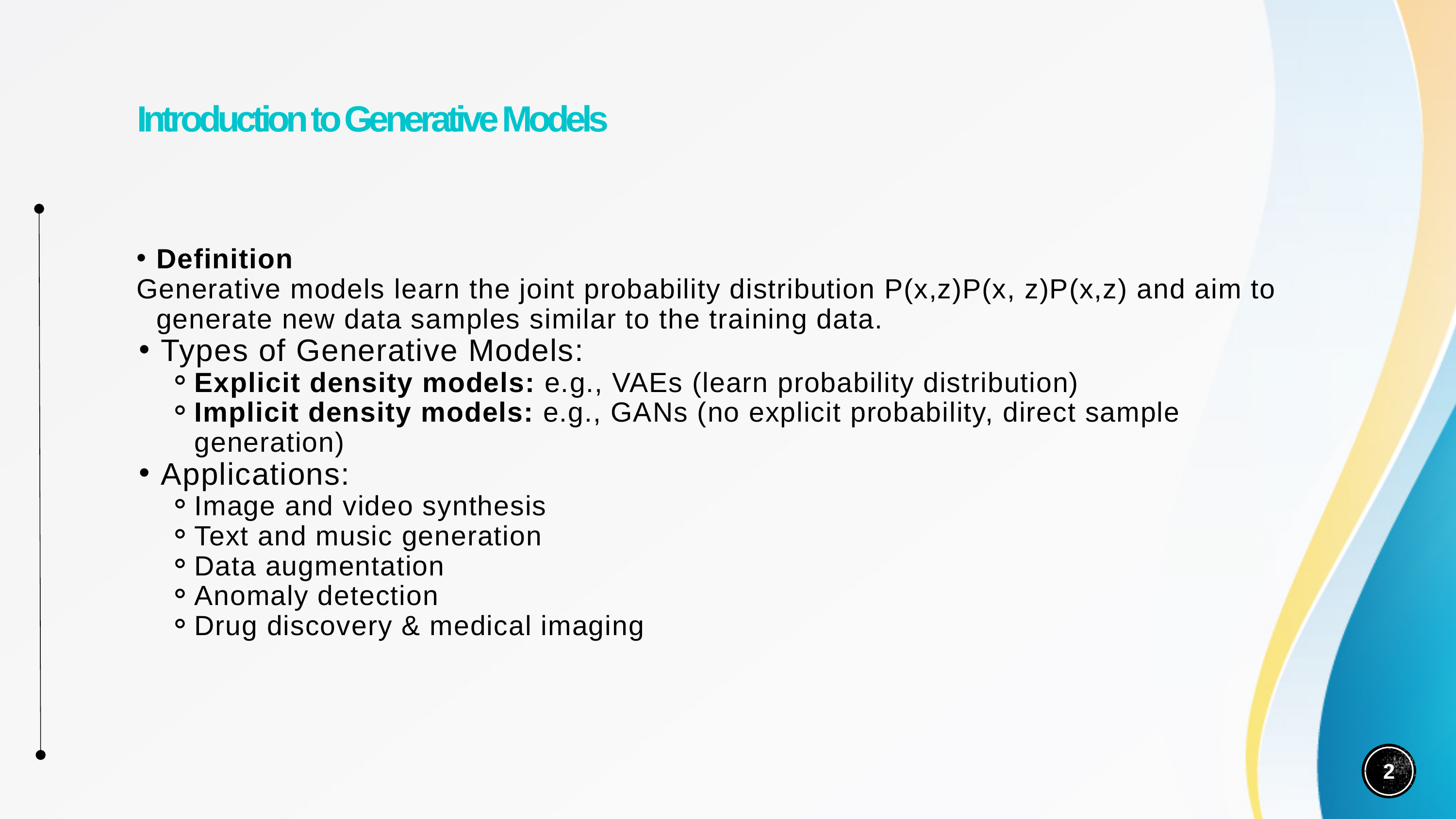

Introduction to Generative Models
Definition
Generative models learn the joint probability distribution P(x,z)P(x, z)P(x,z) and aim to generate new data samples similar to the training data.
Types of Generative Models:
Explicit density models: e.g., VAEs (learn probability distribution)
Implicit density models: e.g., GANs (no explicit probability, direct sample generation)
Applications:
Image and video synthesis
Text and music generation
Data augmentation
Anomaly detection
Drug discovery & medical imaging

2